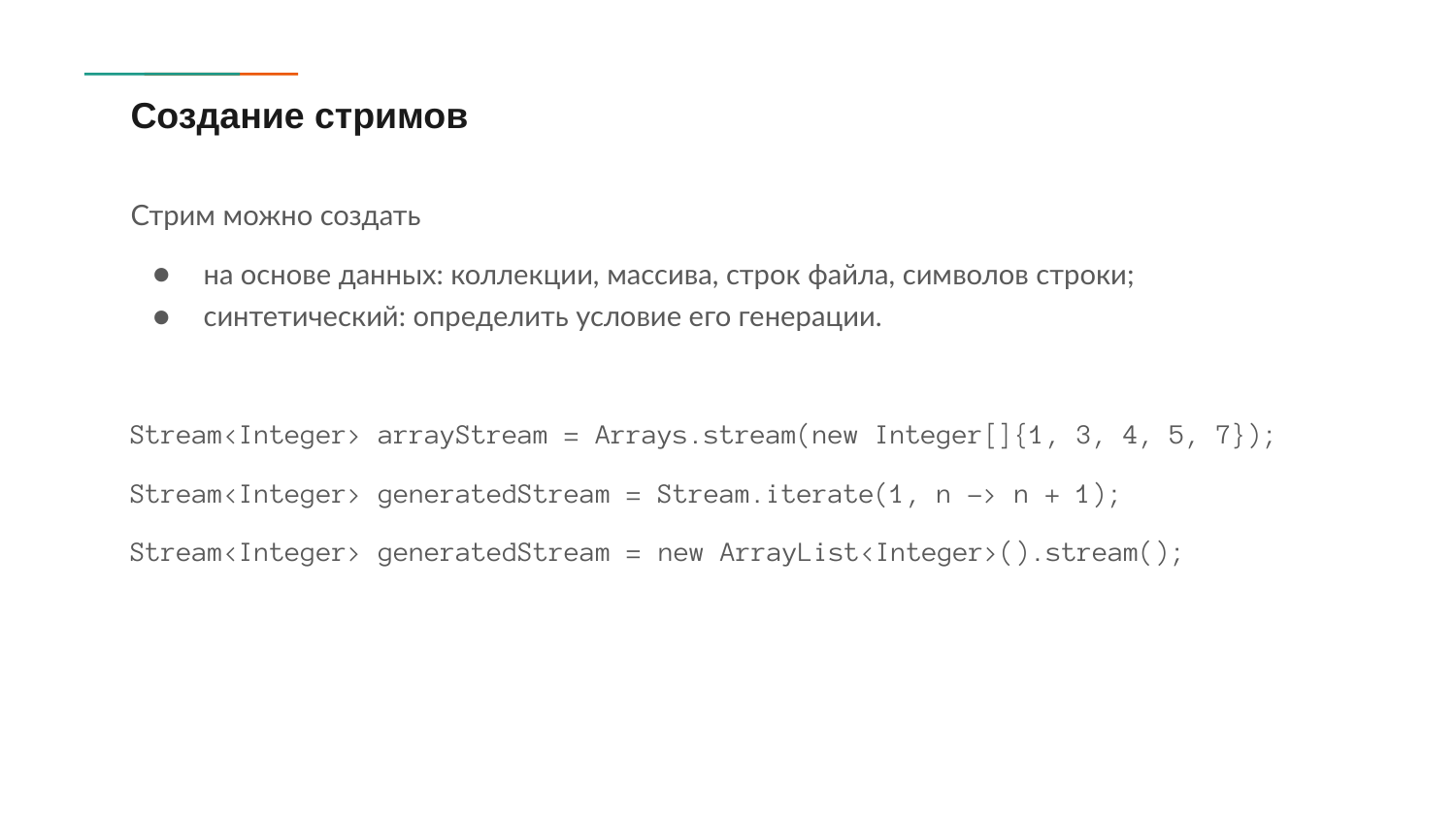

# Создание стримов
Стрим можно создать
на основе данных: коллекции, массива, строк файла, символов строки;
синтетический: определить условие его генерации.

Stream<Integer> arrayStream = Arrays.stream(new Integer[]{1, 3, 4, 5, 7});
Stream<Integer> generatedStream = Stream.iterate(1, n -> n + 1);
Stream<Integer> generatedStream = new ArrayList<Integer>().stream();